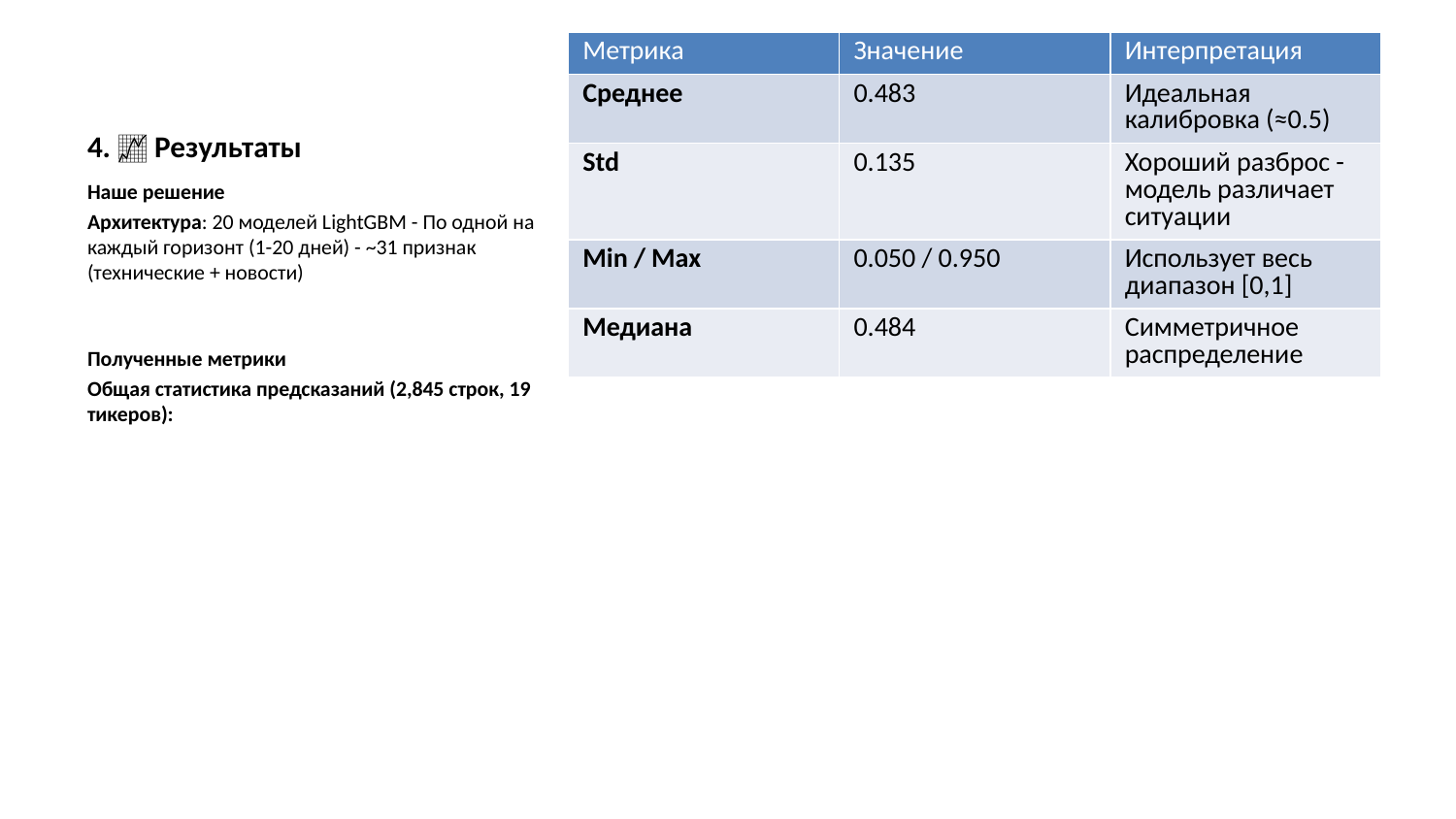

| Метрика | Значение | Интерпретация |
| --- | --- | --- |
| Среднее | 0.483 | Идеальная калибровка (≈0.5) |
| Std | 0.135 | Хороший разброс - модель различает ситуации |
| Min / Max | 0.050 / 0.950 | Использует весь диапазон [0,1] |
| Медиана | 0.484 | Симметричное распределение |
# 4. 📈 Результаты
Наше решение
Архитектура: 20 моделей LightGBM - По одной на каждый горизонт (1-20 дней) - ~31 признак (технические + новости)
Полученные метрики
Общая статистика предсказаний (2,845 строк, 19 тикеров):